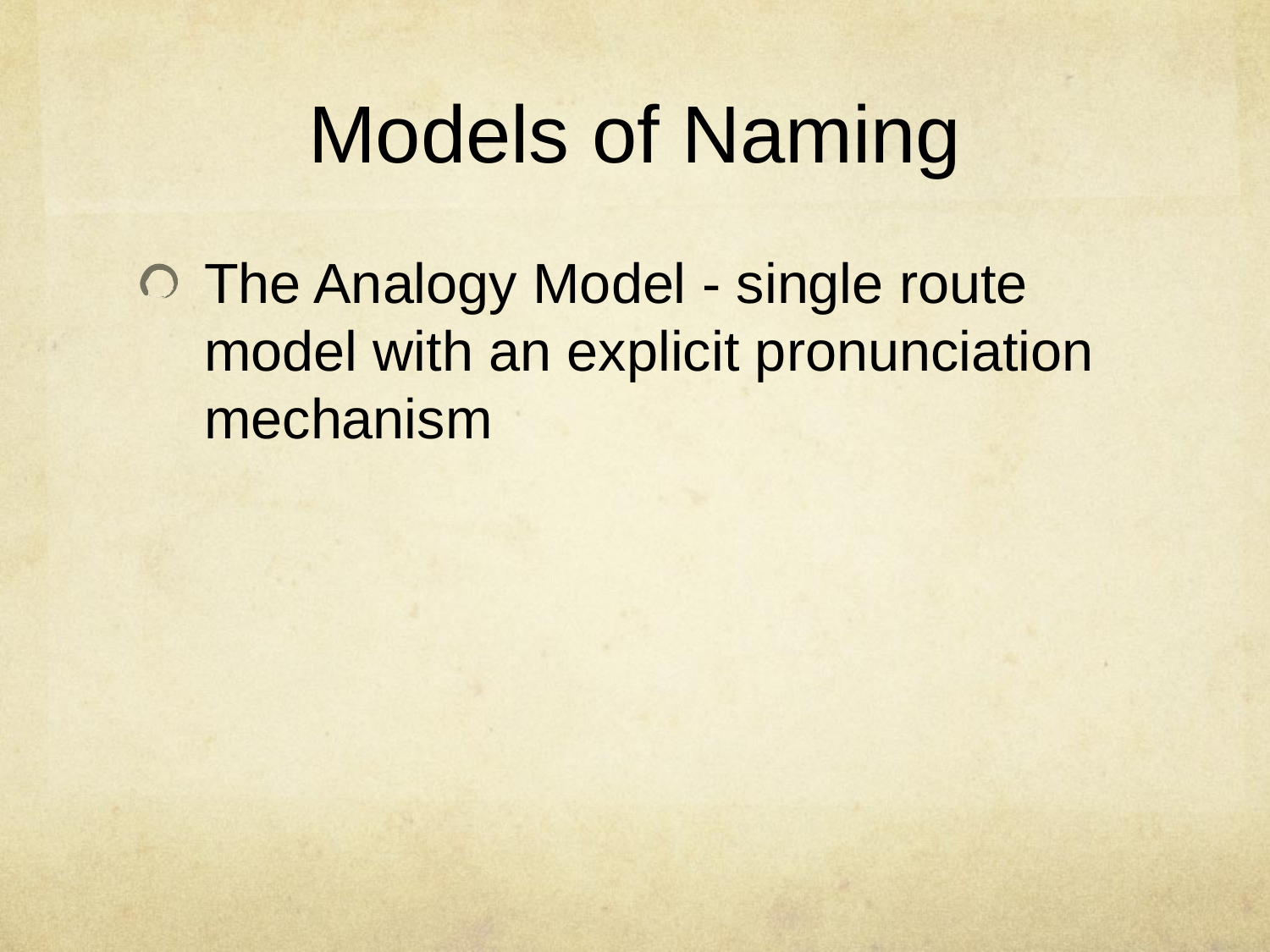

# Models of Naming
The Analogy Model - single route model with an explicit pronunciation mechanism